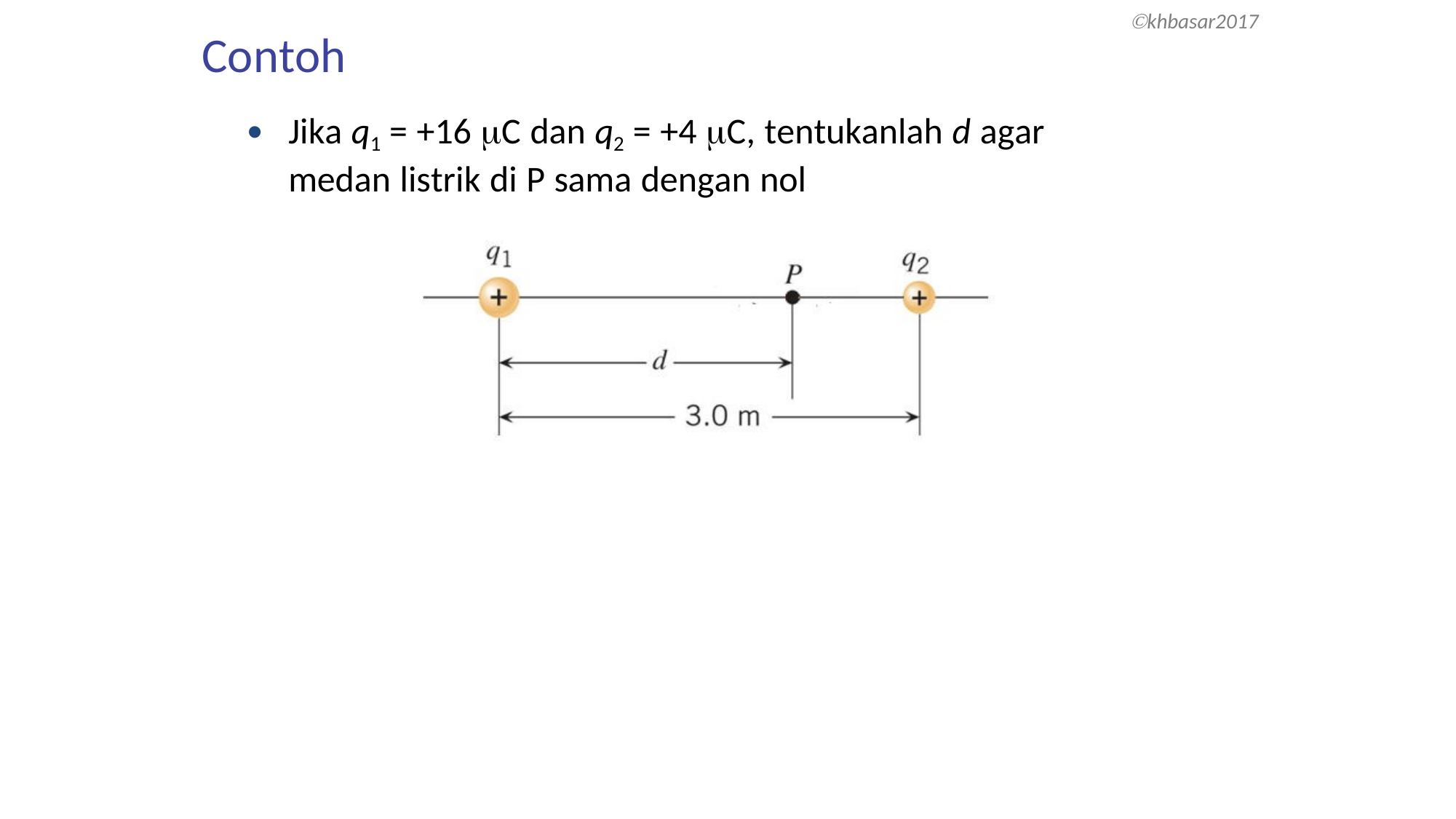

©khbasar2017
Contoh
Jika q1 = +16 μC dan q2 = +4 μC, tentukanlah d agar medan listrik di P sama dengan nol